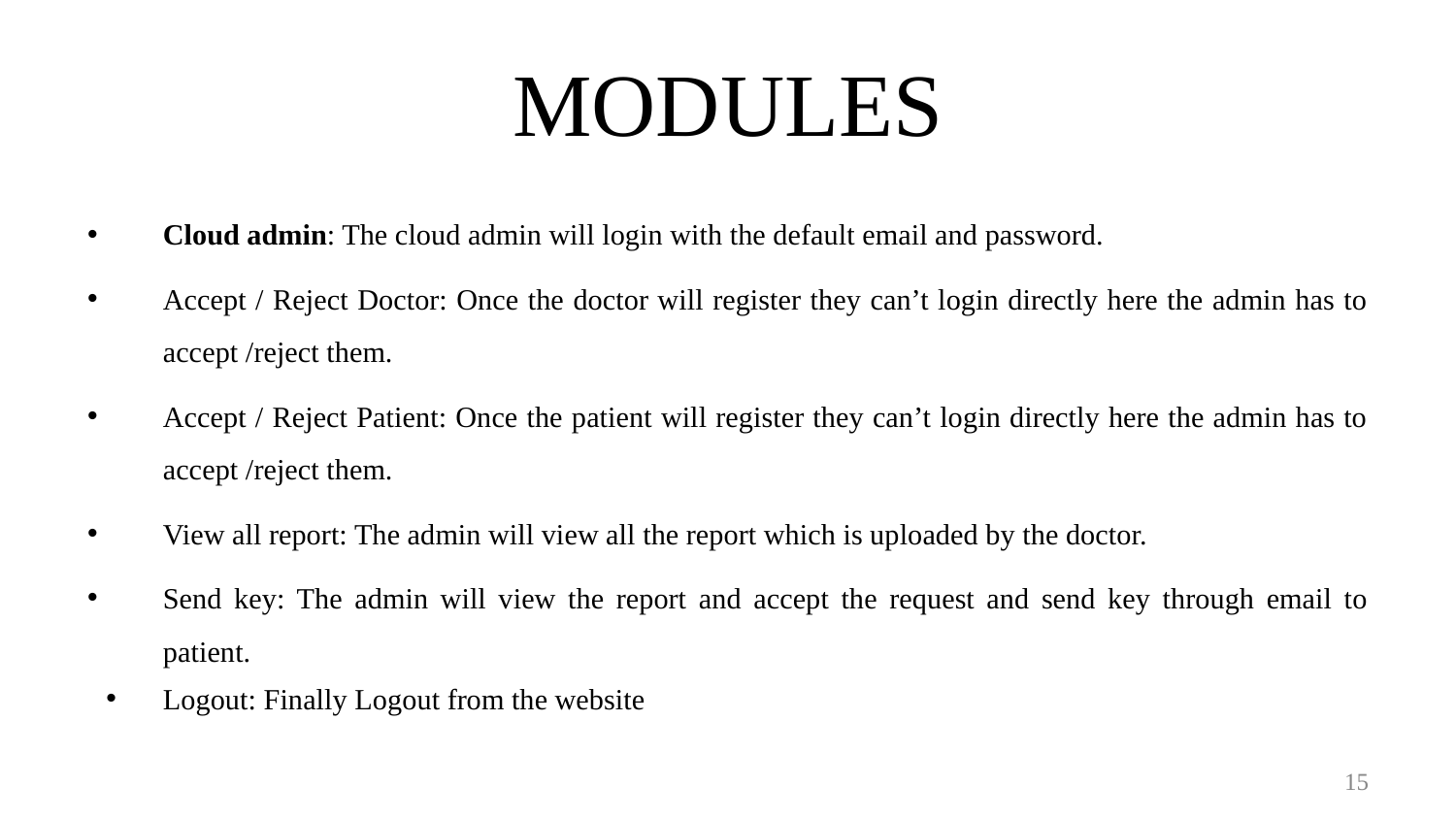

# MODULES
Cloud admin: The cloud admin will login with the default email and password.
Accept / Reject Doctor: Once the doctor will register they can’t login directly here the admin has to accept /reject them.
Accept / Reject Patient: Once the patient will register they can’t login directly here the admin has to accept /reject them.
View all report: The admin will view all the report which is uploaded by the doctor.
Send key: The admin will view the report and accept the request and send key through email to patient.
Logout: Finally Logout from the website

15